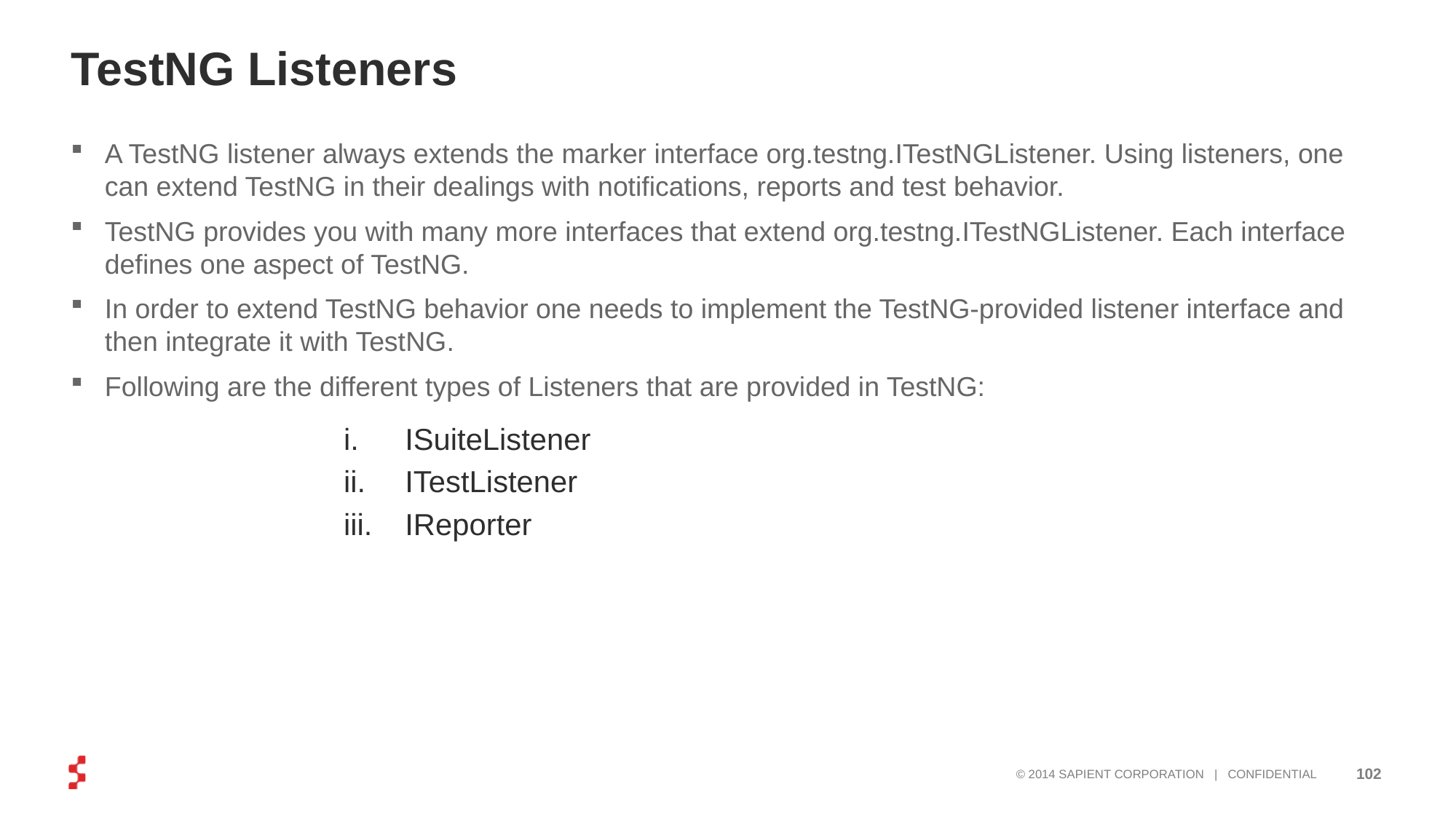

# TestNG Listeners
A TestNG listener always extends the marker interface org.testng.ITestNGListener. Using listeners, one can extend TestNG in their dealings with notifications, reports and test behavior.
TestNG provides you with many more interfaces that extend org.testng.ITestNGListener. Each interface defines one aspect of TestNG.
In order to extend TestNG behavior one needs to implement the TestNG-provided listener interface and then integrate it with TestNG.
Following are the different types of Listeners that are provided in TestNG:
ISuiteListener
ITestListener
IReporter